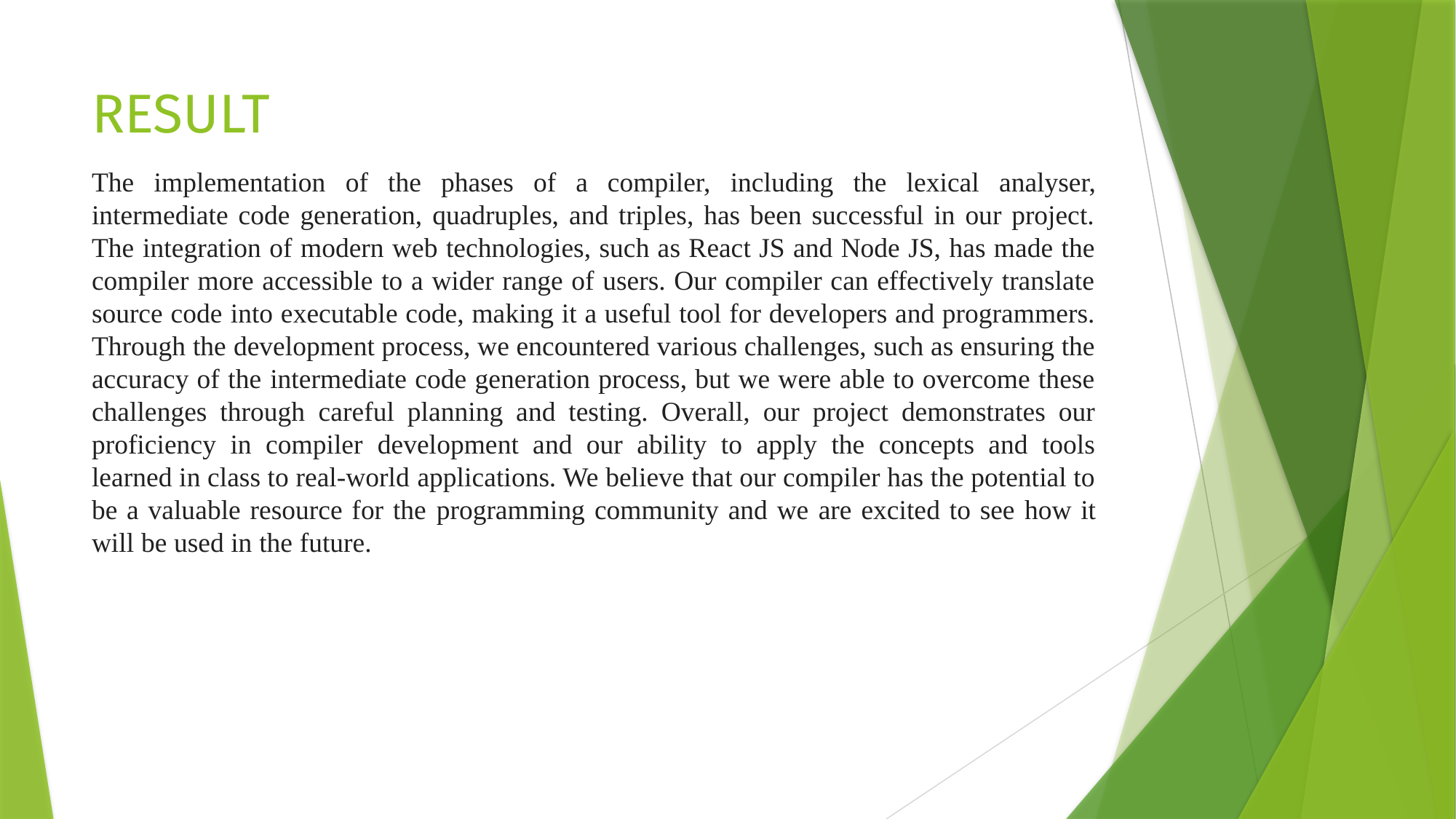

# RESULT
The implementation of the phases of a compiler, including the lexical analyser, intermediate code generation, quadruples, and triples, has been successful in our project. The integration of modern web technologies, such as React JS and Node JS, has made the compiler more accessible to a wider range of users. Our compiler can effectively translate source code into executable code, making it a useful tool for developers and programmers. Through the development process, we encountered various challenges, such as ensuring the accuracy of the intermediate code generation process, but we were able to overcome these challenges through careful planning and testing. Overall, our project demonstrates our proficiency in compiler development and our ability to apply the concepts and tools learned in class to real-world applications. We believe that our compiler has the potential to be a valuable resource for the programming community and we are excited to see how it will be used in the future.